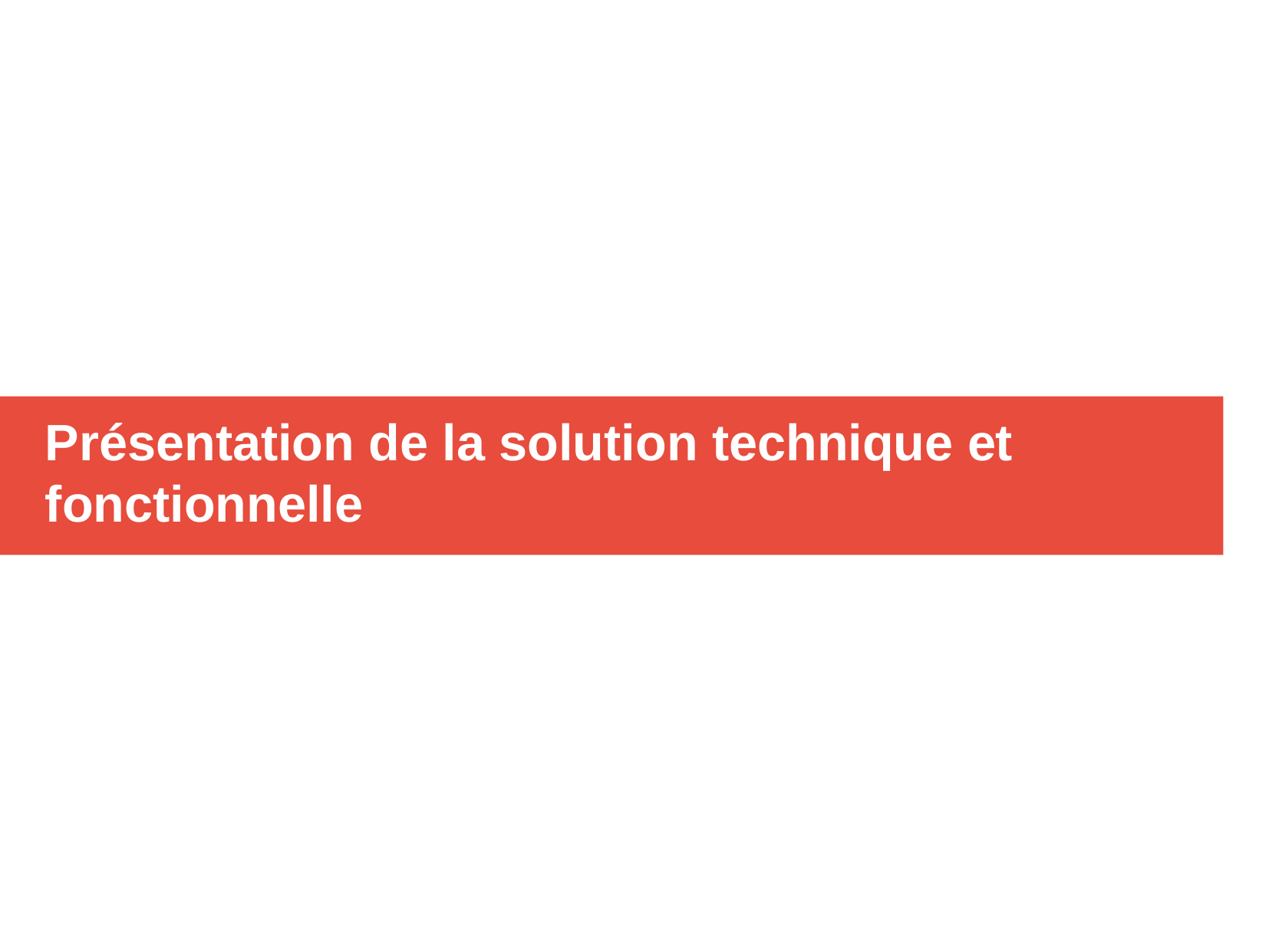

Présentation de la solution technique et fonctionnelle